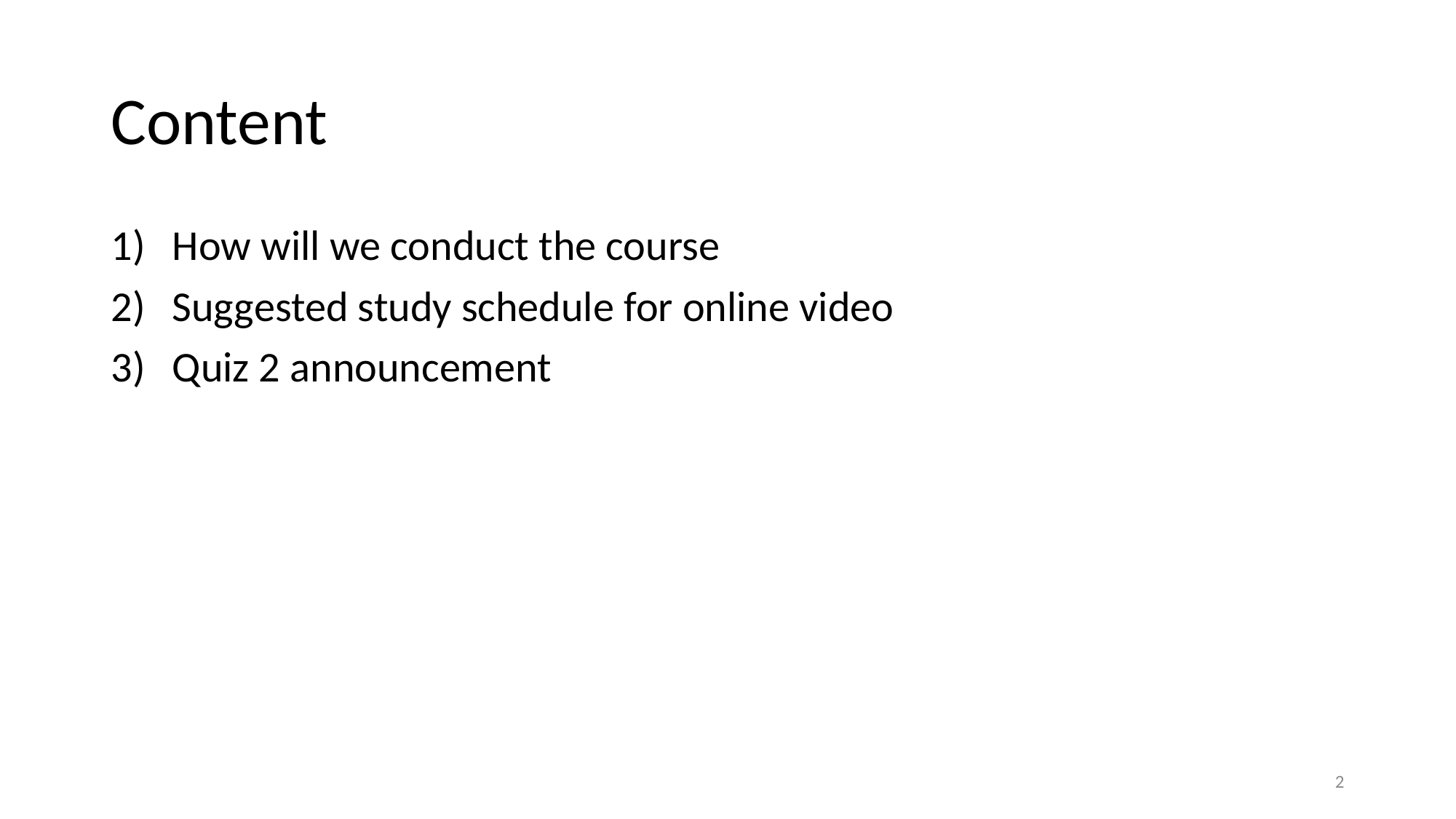

# Content
How will we conduct the course
Suggested study schedule for online video
Quiz 2 announcement
2